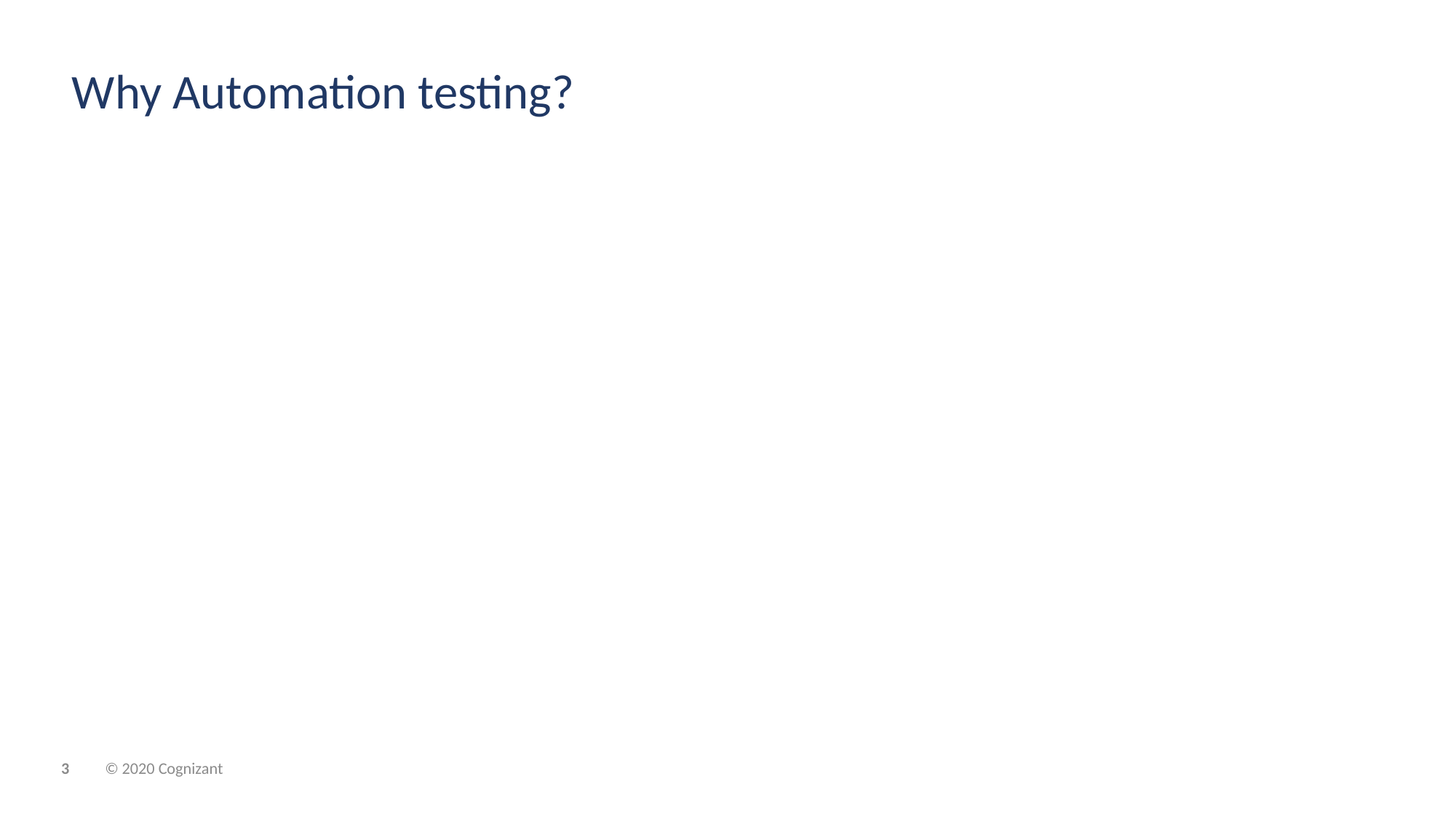

# Why Automation testing?

© 2020 Cognizant
3